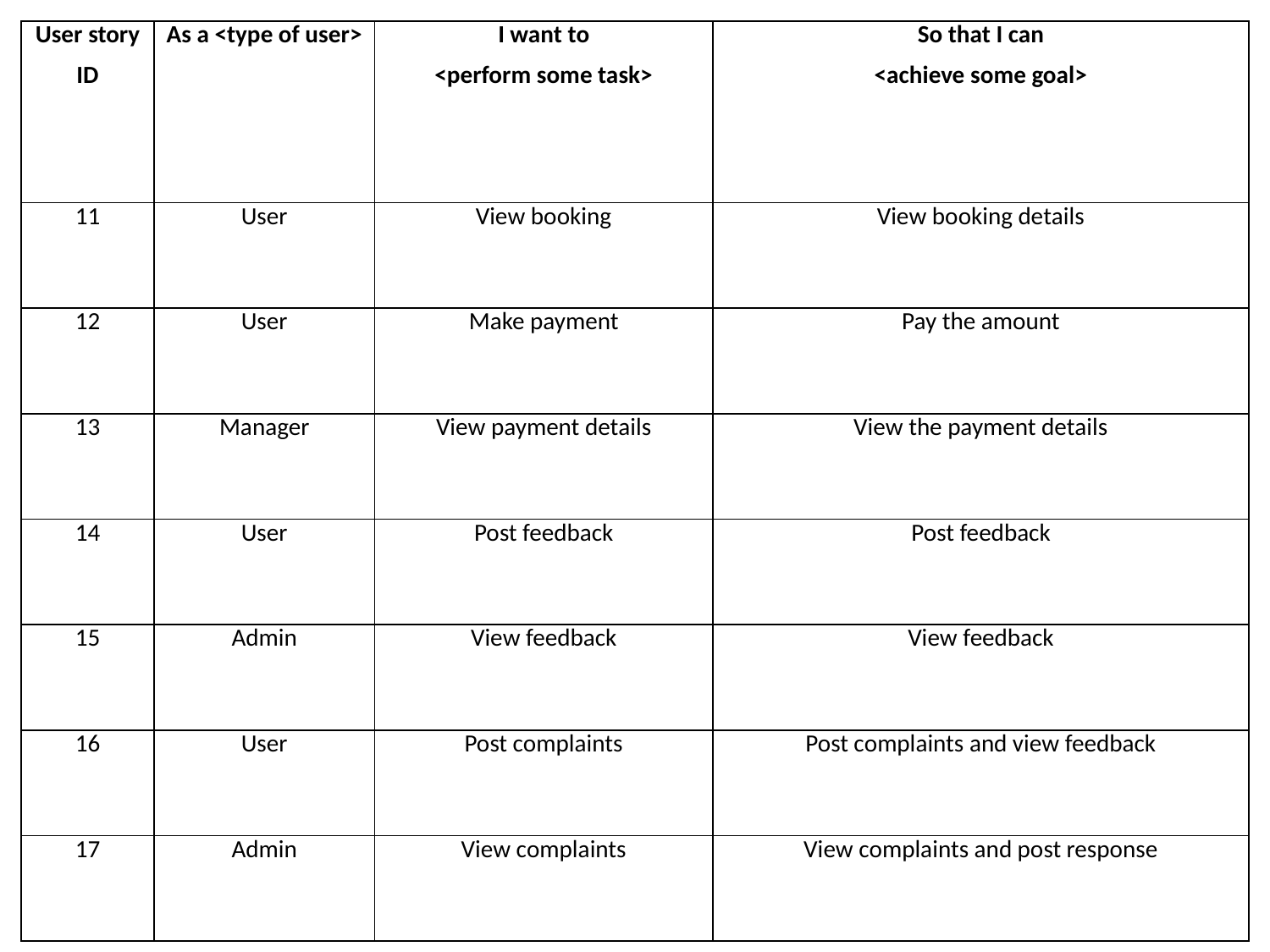

| User story ID | As a <type of user> | I want to <perform some task> | So that I can <achieve some goal> |
| --- | --- | --- | --- |
| 11 | User | View booking | View booking details |
| 12 | User | Make payment | Pay the amount |
| 13 | Manager | View payment details | View the payment details |
| 14 | User | Post feedback | Post feedback |
| 15 | Admin | View feedback | View feedback |
| 16 | User | Post complaints | Post complaints and view feedback |
| 17 | Admin | View complaints | View complaints and post response |
#